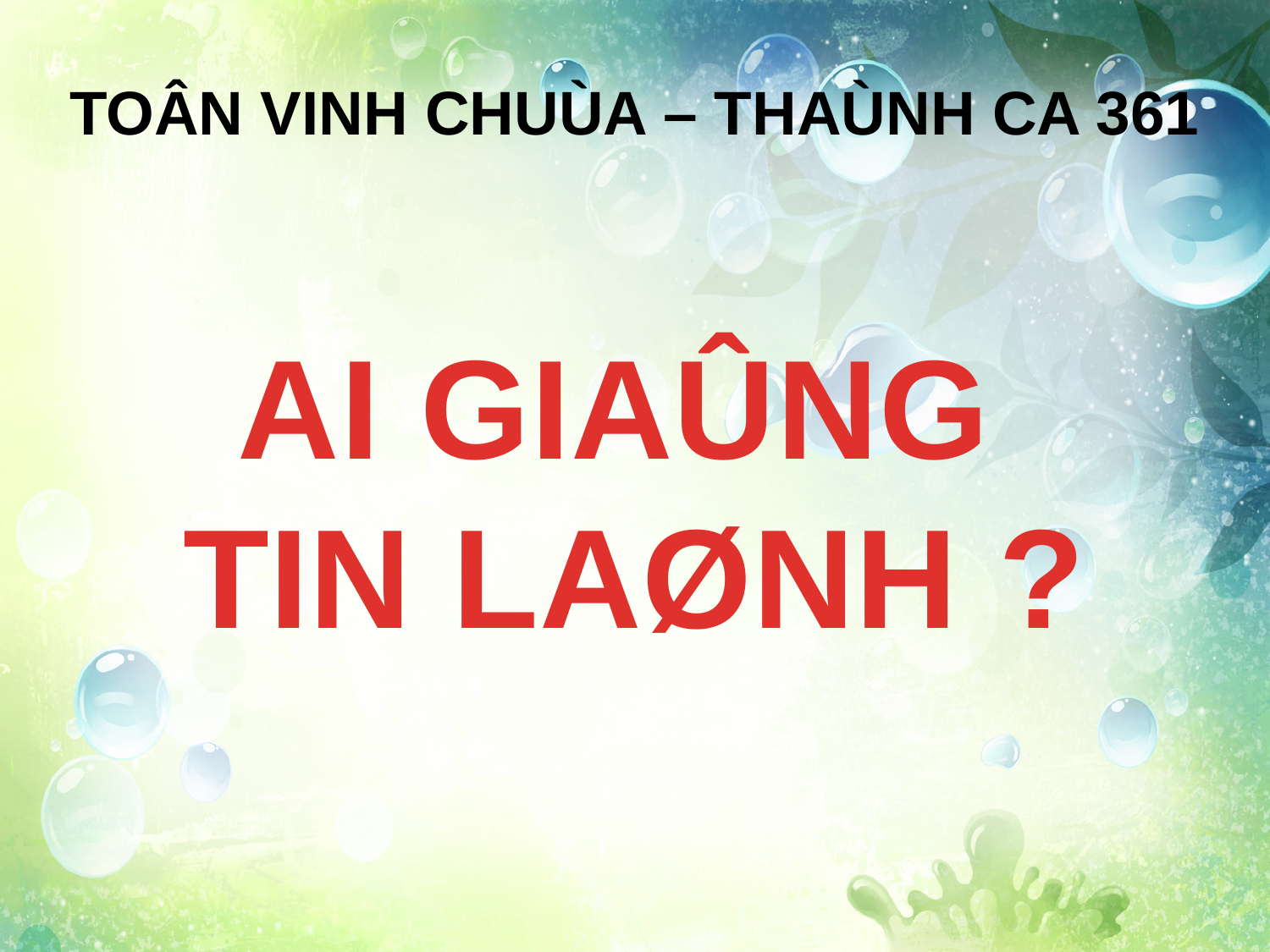

TOÂN VINH CHUÙA – THAÙNH CA 361
AI GIAÛNG
TIN LAØNH ?